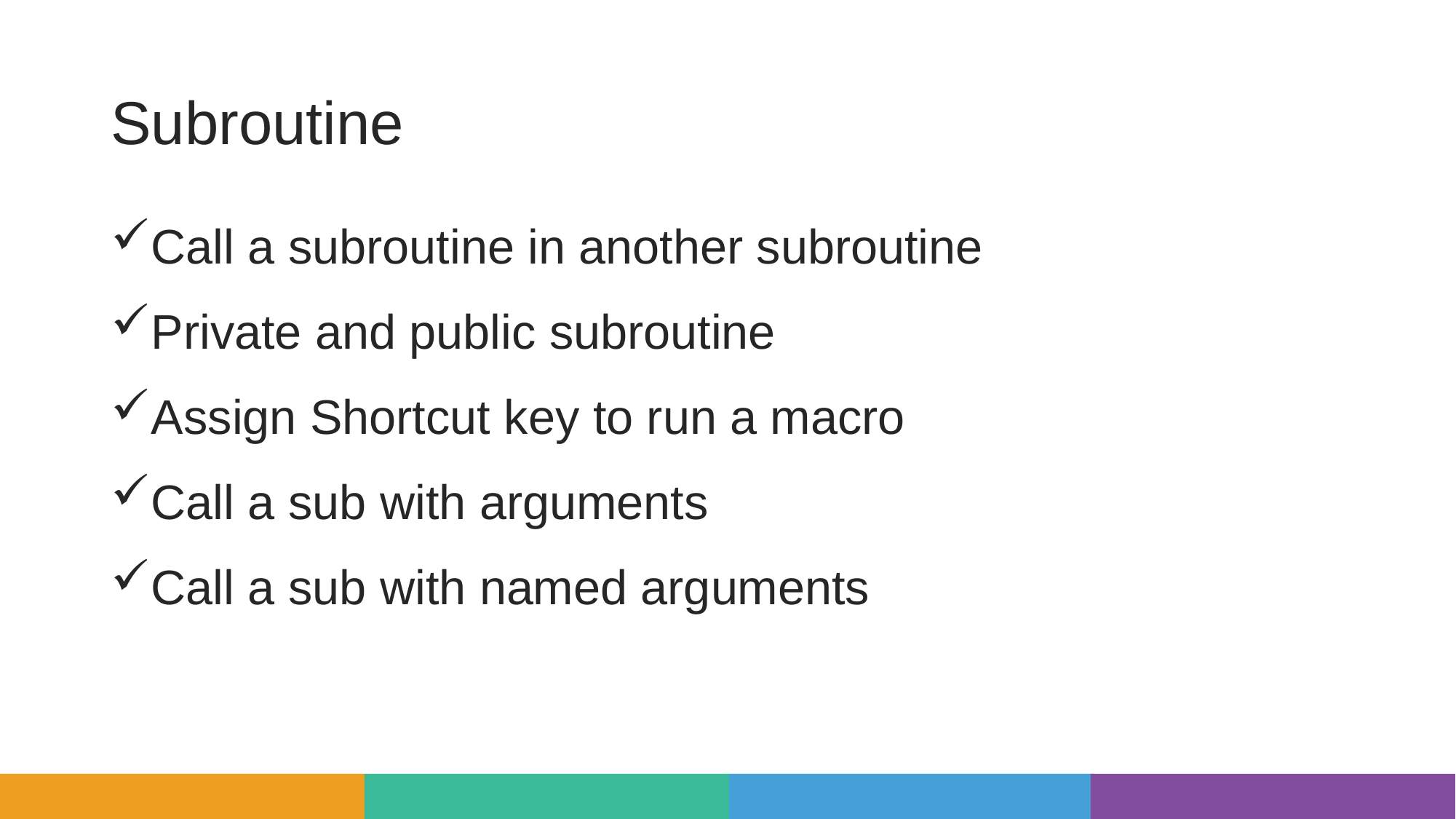

# Subroutine
Call a subroutine in another subroutine
Private and public subroutine
Assign Shortcut key to run a macro
Call a sub with arguments
Call a sub with named arguments